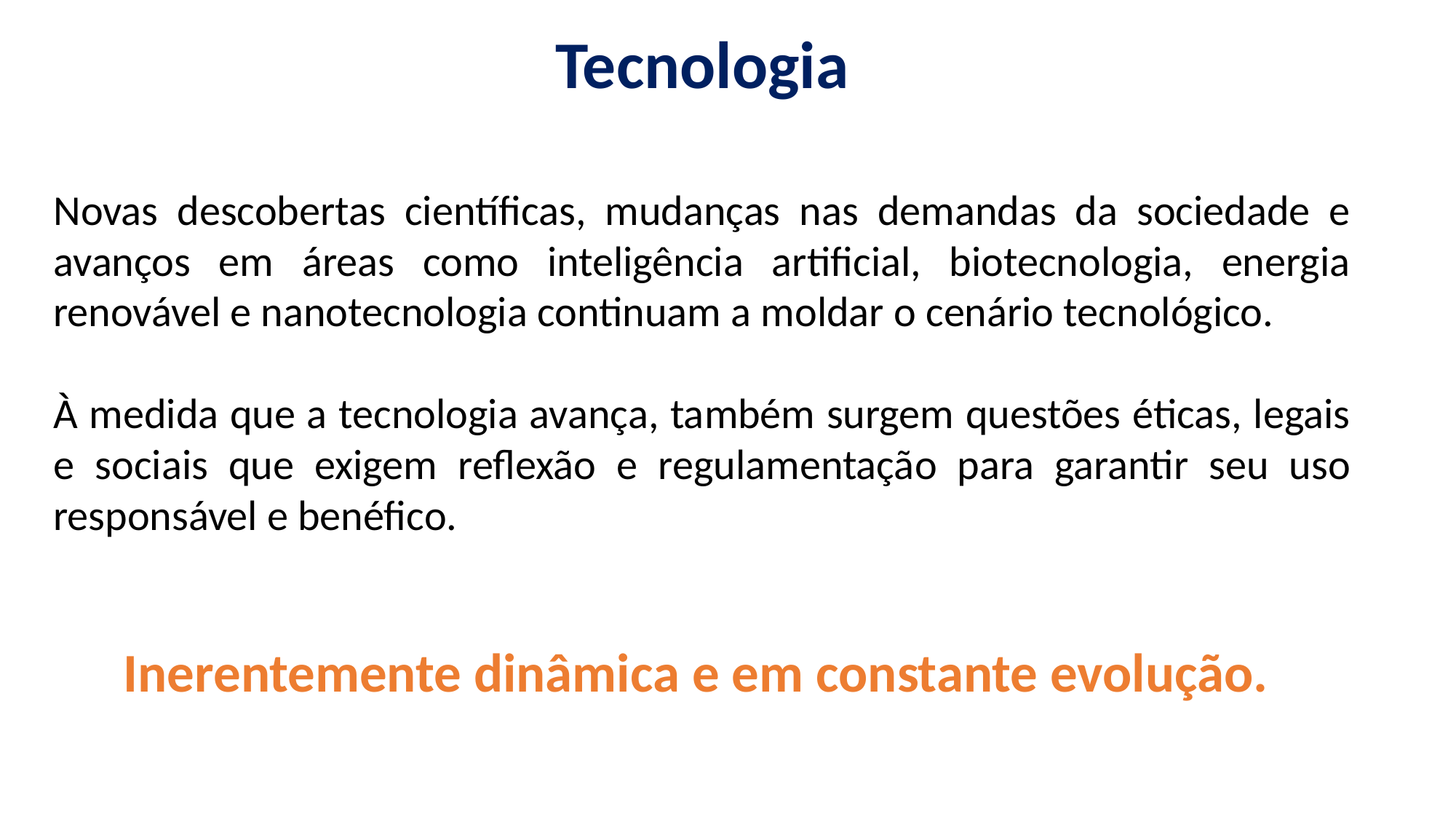

Tecnologia

Novas descobertas científicas, mudanças nas demandas da sociedade e avanços em áreas como inteligência artificial, biotecnologia, energia renovável e nanotecnologia continuam a moldar o cenário tecnológico.

À medida que a tecnologia avança, também surgem questões éticas, legais e sociais que exigem reflexão e regulamentação para garantir seu uso responsável e benéfico.

Inerentemente dinâmica e em constante evolução.

Tecnologia